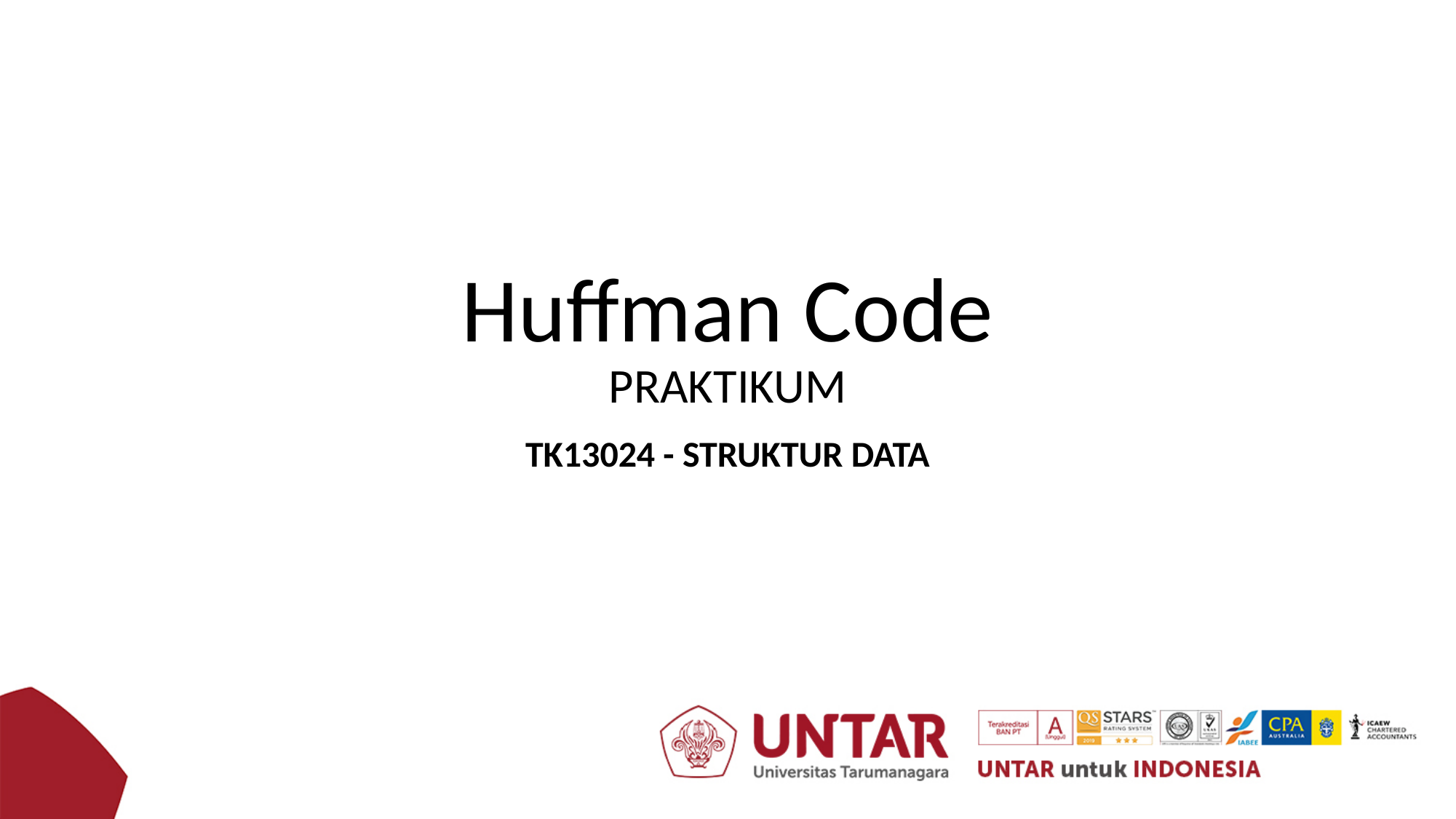

# Huffman Code PRAKTIKUM
TK13024 - STRUKTUR DATA